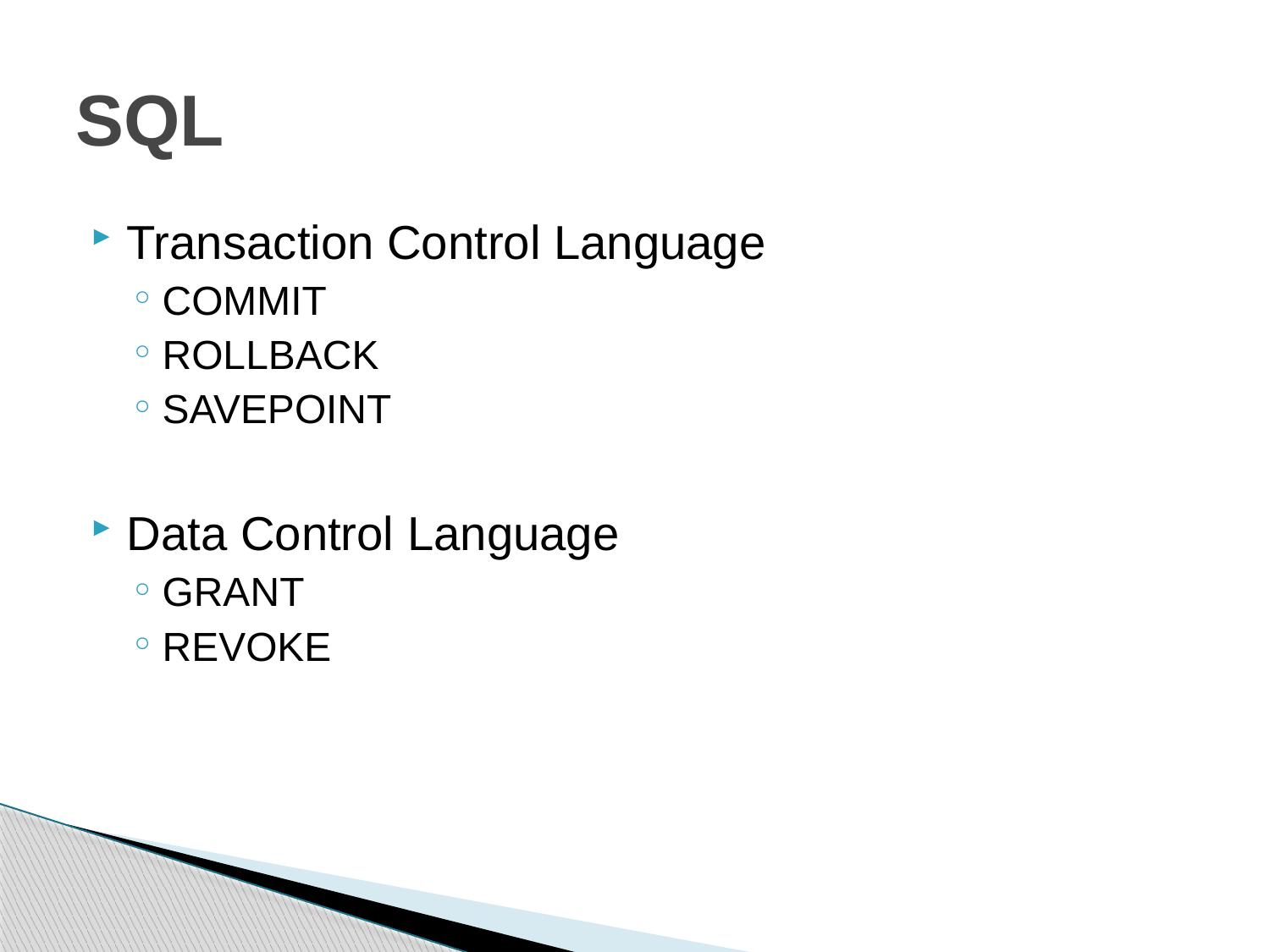

# SQL
Transaction Control Language
COMMIT
ROLLBACK
SAVEPOINT

Data Control Language
GRANT
REVOKE